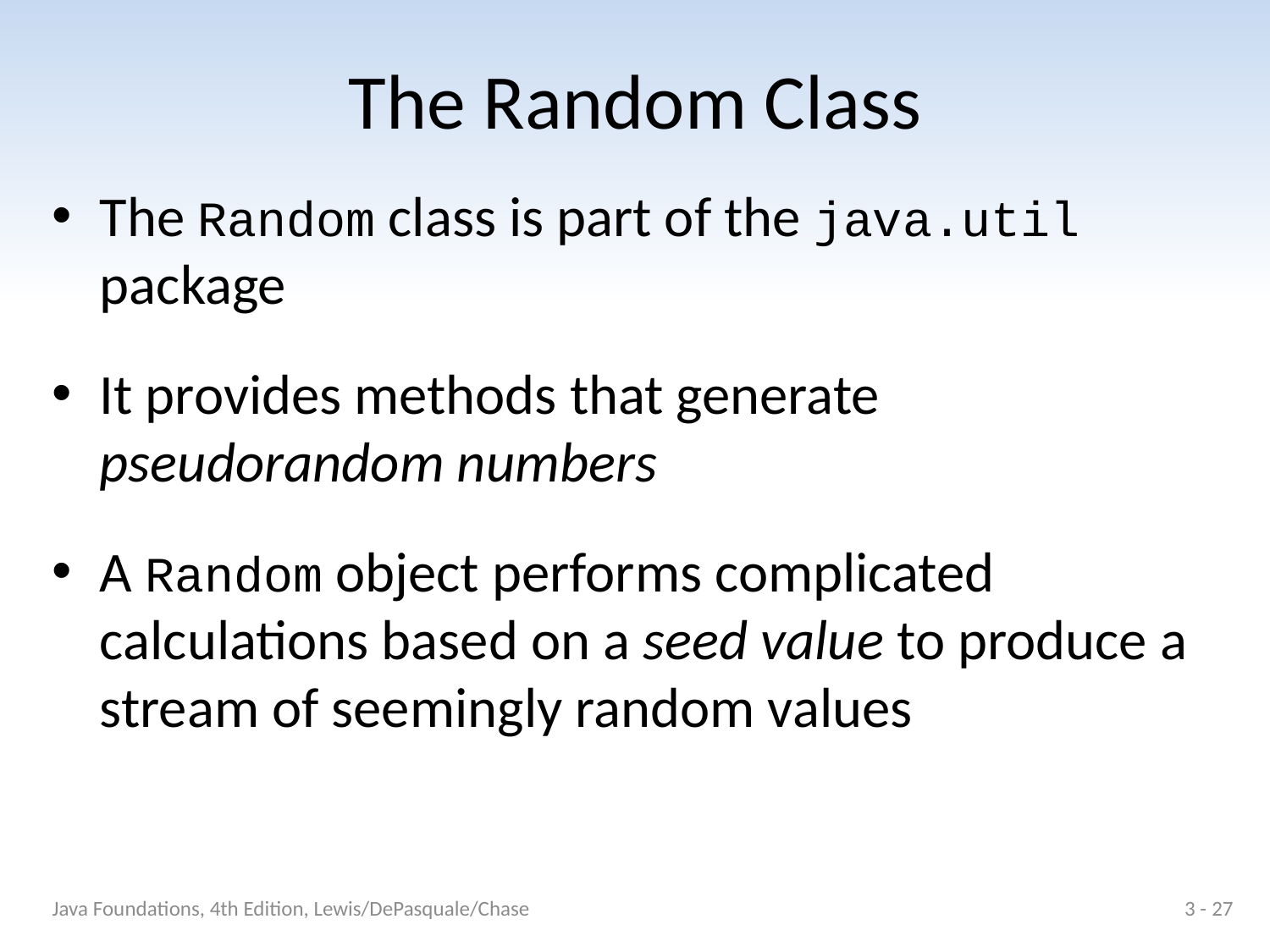

# The Random Class
The Random class is part of the java.util package
It provides methods that generate pseudorandom numbers
A Random object performs complicated calculations based on a seed value to produce a stream of seemingly random values
Java Foundations, 4th Edition, Lewis/DePasquale/Chase
3 - 27